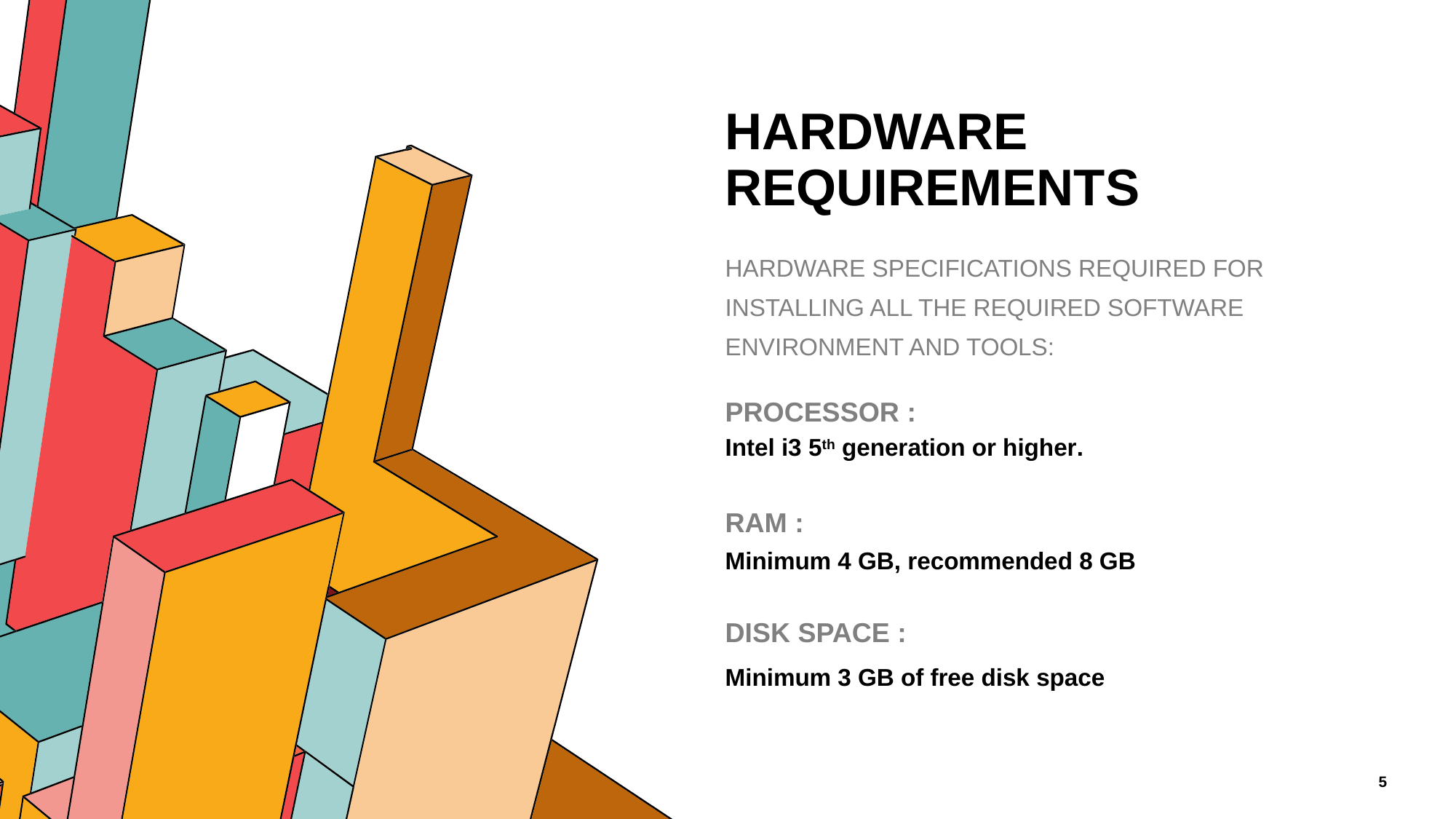

# Hardware Requirements
Hardware specifications required for installing all the required software environment and tools:

Processor :
Intel i3 5th generation or higher.
RAM :
Minimum 4 GB, recommended 8 GB
Disk Space :
Minimum 3 GB of free disk space

5